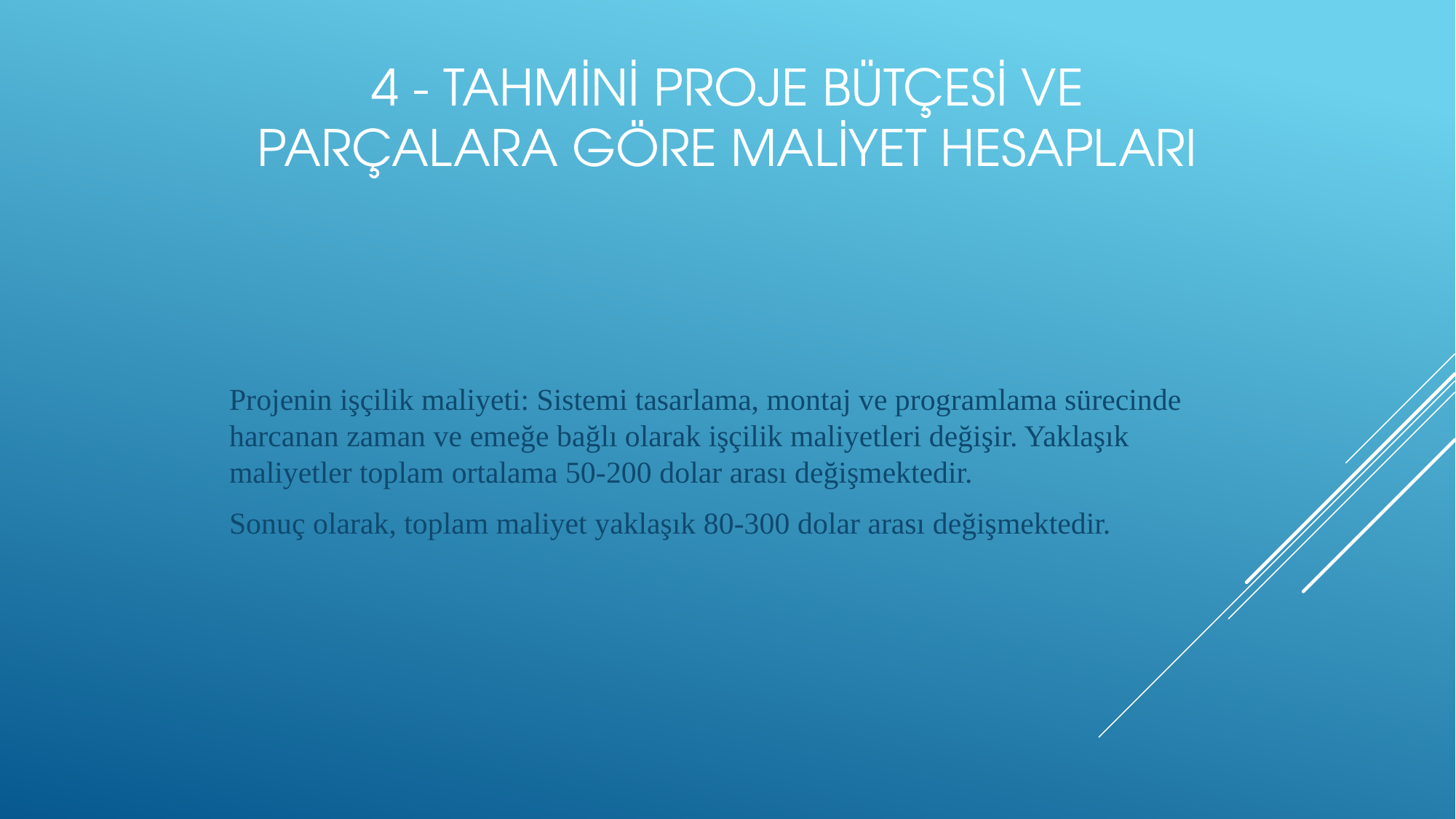

# 4 - Tahmini proje bütçesi ve parçalara göre maliyet hesapları
Projenin işçilik maliyeti: Sistemi tasarlama, montaj ve programlama sürecinde harcanan zaman ve emeğe bağlı olarak işçilik maliyetleri değişir. Yaklaşık maliyetler toplam ortalama 50-200 dolar arası değişmektedir.
Sonuç olarak, toplam maliyet yaklaşık 80-300 dolar arası değişmektedir.